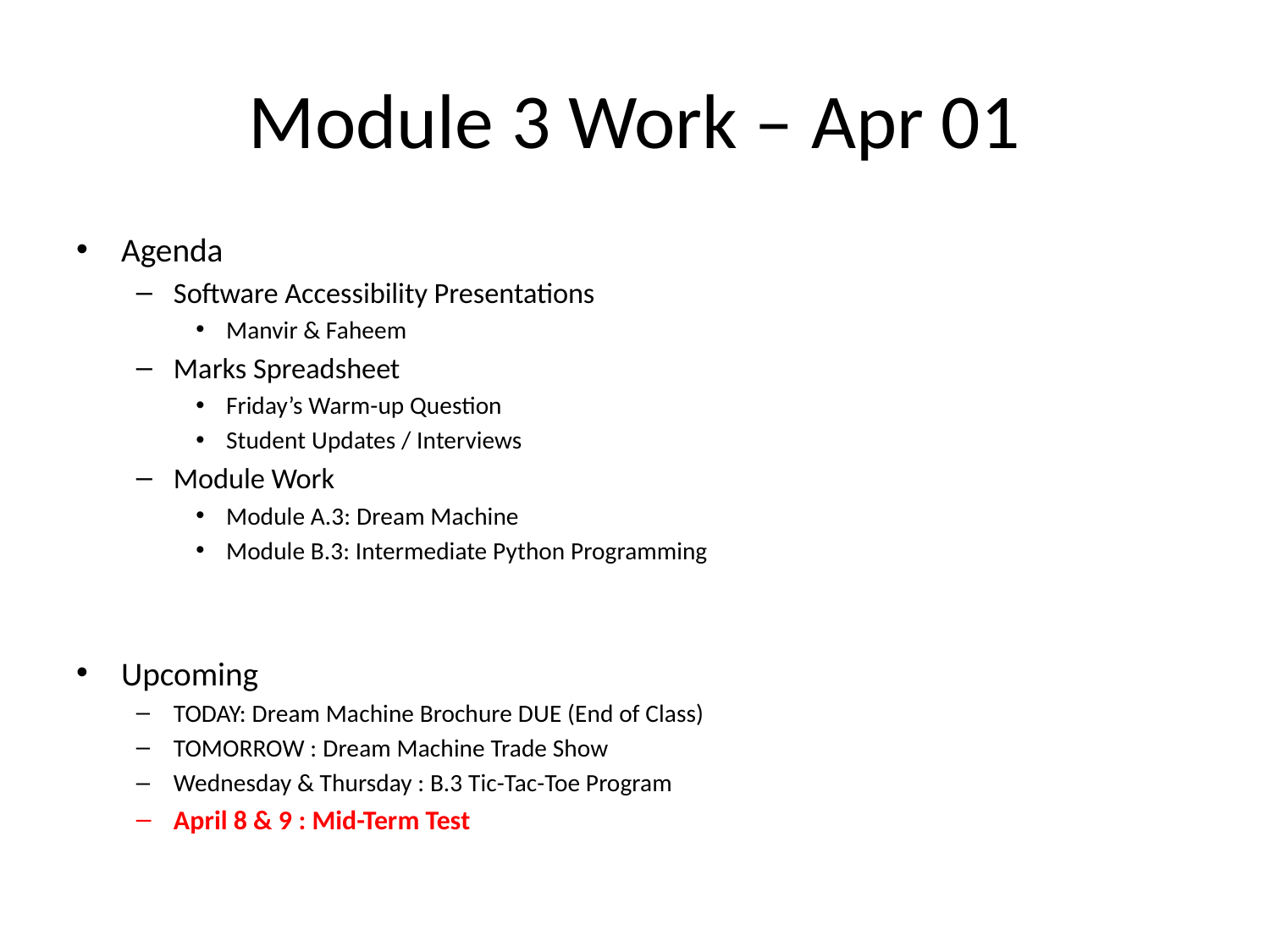

# Module 3 Work – Apr 01
Agenda
Software Accessibility Presentations
Manvir & Faheem
Marks Spreadsheet
Friday’s Warm-up Question
Student Updates / Interviews
Module Work
Module A.3: Dream Machine
Module B.3: Intermediate Python Programming

Upcoming
TODAY: Dream Machine Brochure DUE (End of Class)
TOMORROW : Dream Machine Trade Show
Wednesday & Thursday : B.3 Tic-Tac-Toe Program
April 8 & 9 : Mid-Term Test